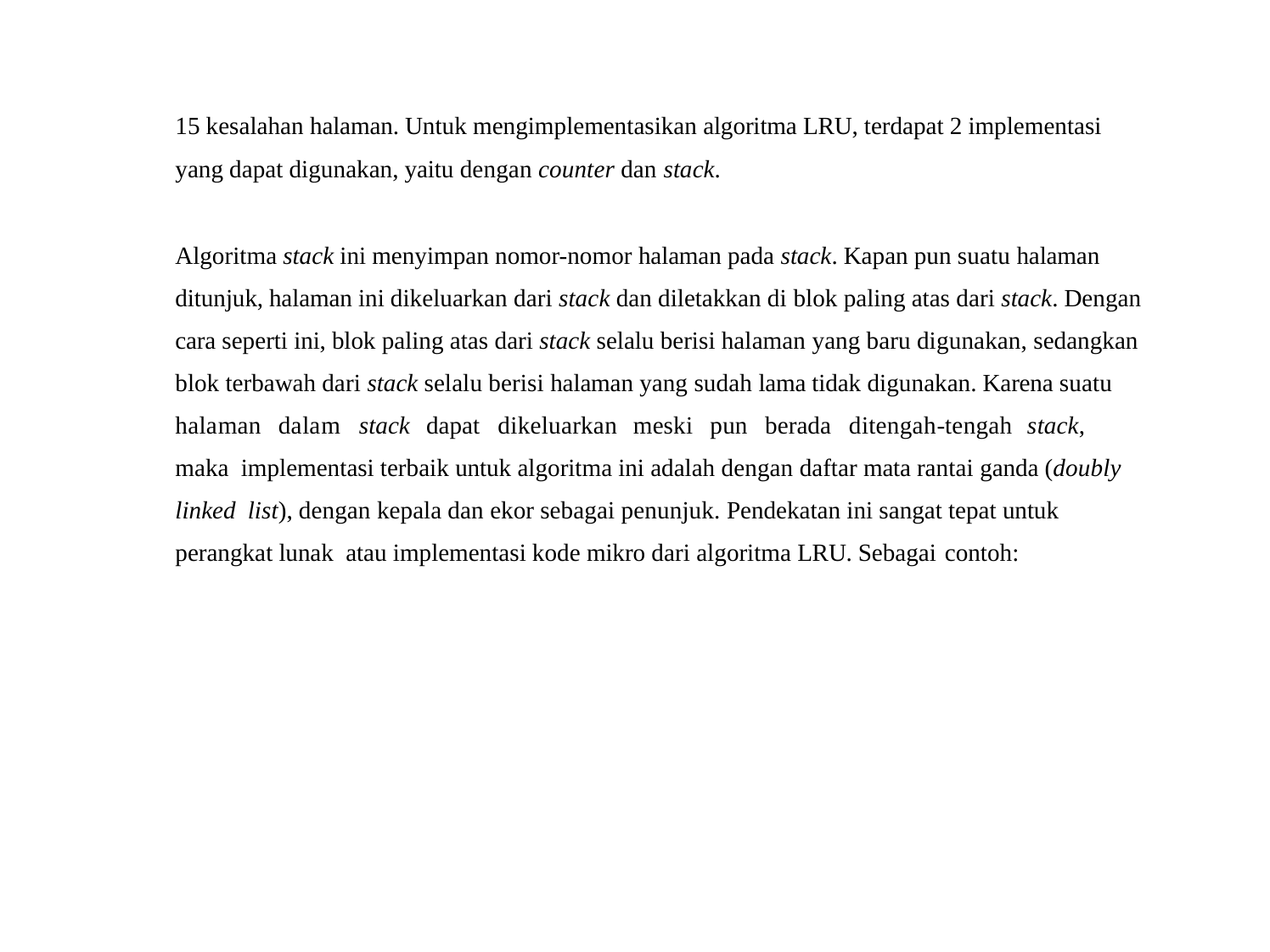

15 kesalahan halaman. Untuk mengimplementasikan algoritma LRU, terdapat 2 implementasi  yang dapat digunakan, yaitu dengan counter dan stack.

Algoritma stack ini menyimpan nomor-nomor halaman pada stack. Kapan pun suatu halaman  ditunjuk, halaman ini dikeluarkan dari stack dan diletakkan di blok paling atas dari stack. Dengan  cara seperti ini, blok paling atas dari stack selalu berisi halaman yang baru digunakan, sedangkan  blok terbawah dari stack selalu berisi halaman yang sudah lama tidak digunakan. Karena suatu  halaman	dalam   stack	dapat	dikeluarkan	meski	pun	berada	ditengah-tengah	stack,	maka  implementasi terbaik untuk algoritma ini adalah dengan daftar mata rantai ganda (doubly linked  list), dengan kepala dan ekor sebagai penunjuk. Pendekatan ini sangat tepat untuk perangkat lunak  atau implementasi kode mikro dari algoritma LRU. Sebagai contoh: